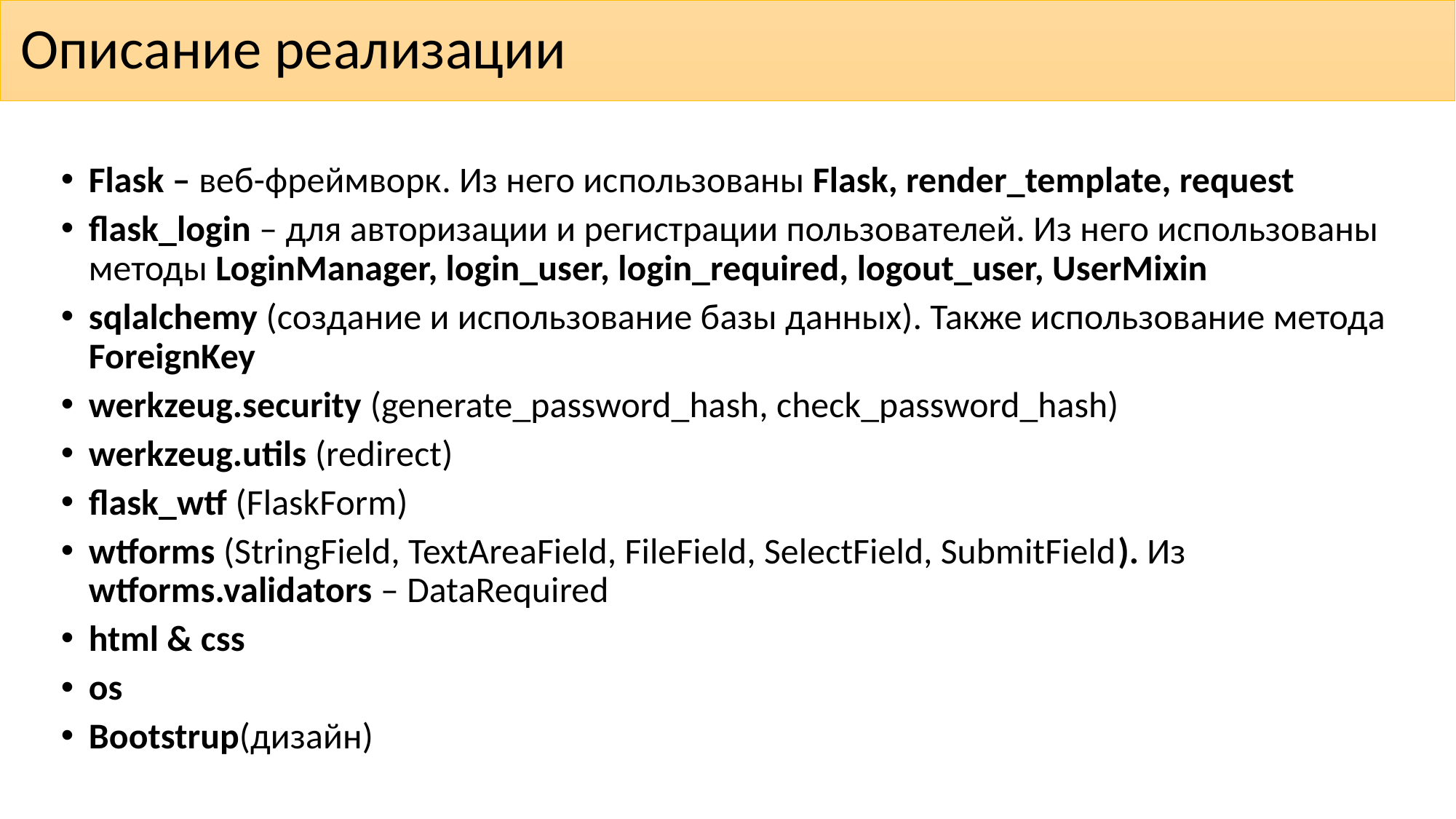

# Описание реализации
Flask – веб-фреймворк. Из него использованы Flask, render_template, request
flask_login – для авторизации и регистрации пользователей. Из него использованы методы LoginManager, login_user, login_required, logout_user, UserMixin
sqlalchemy (создание и использование базы данных). Также использование метода ForeignKey
werkzeug.security (generate_password_hash, check_password_hash)
werkzeug.utils (redirect)
flask_wtf (FlaskForm)
wtforms (StringField, TextAreaField, FileField, SelectField, SubmitField). Из wtforms.validators – DataRequired
html & css
os
Bootstrup(дизайн)